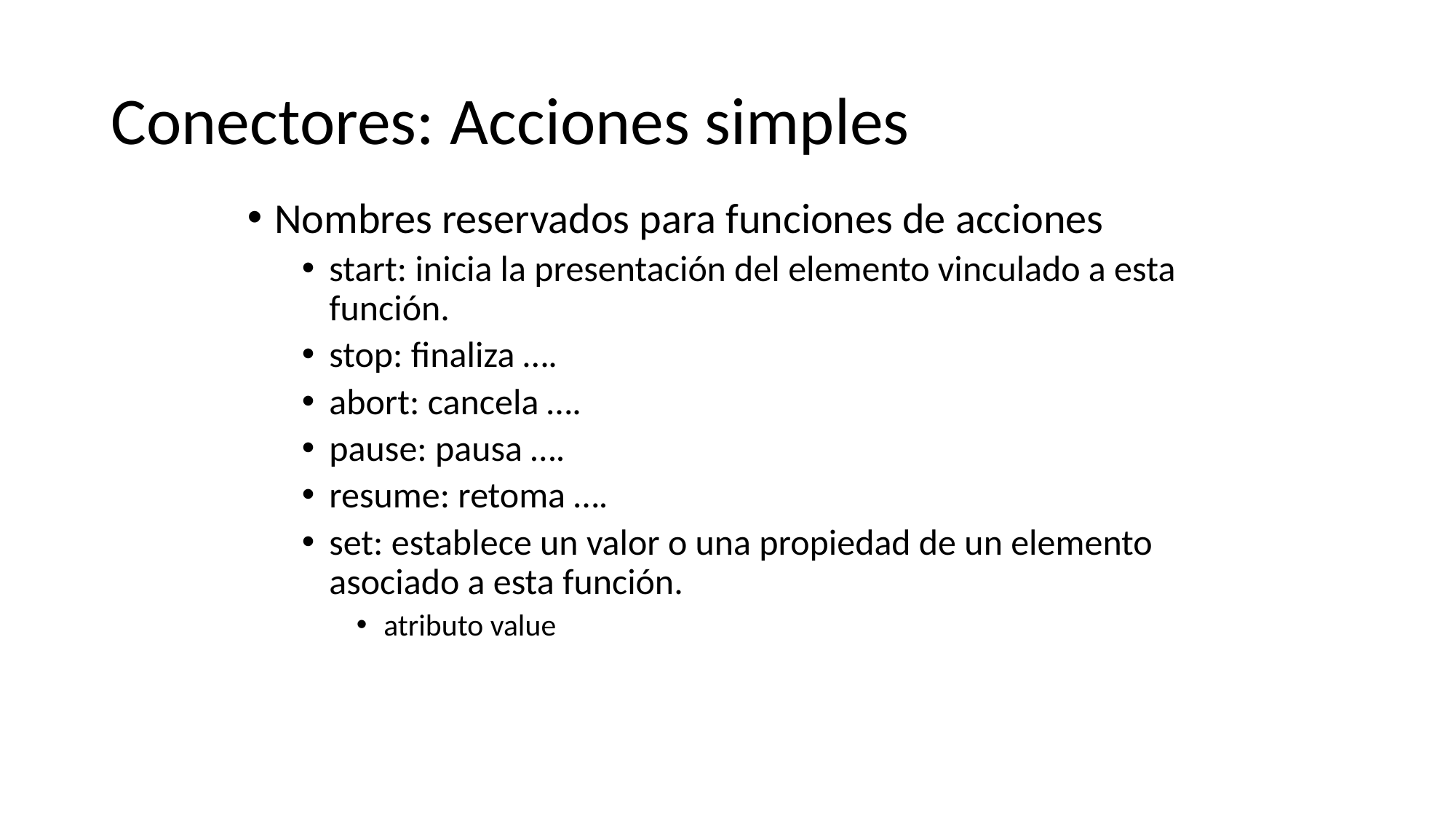

# Conectores: Acciones simples
Nombres reservados para funciones de acciones
start: inicia la presentación del elemento vinculado a esta función.
stop: finaliza ….
abort: cancela ….
pause: pausa ….
resume: retoma ….
set: establece un valor o una propiedad de un elemento asociado a esta función.
atributo value